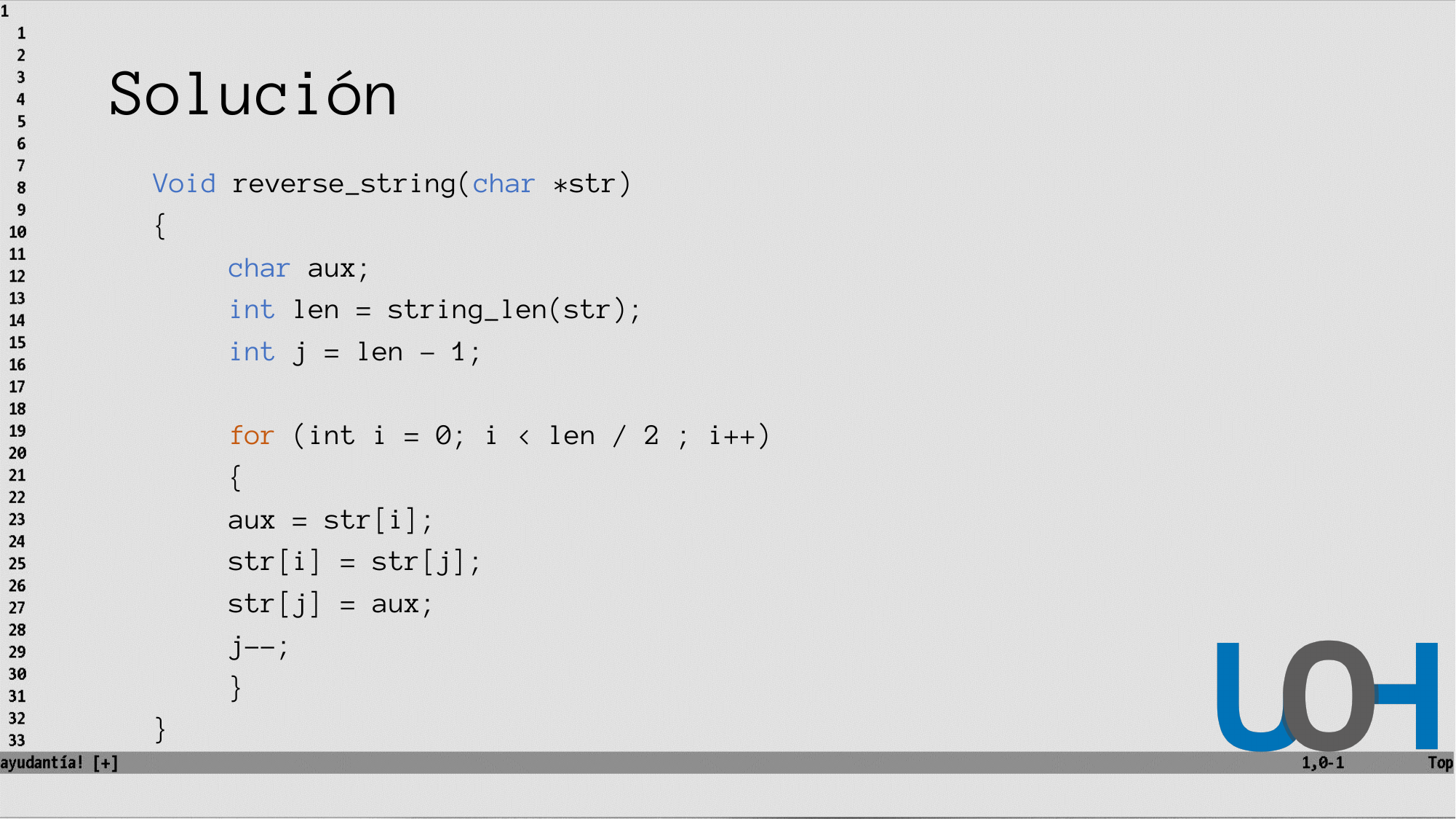

# Solución
Void reverse_string(char *str)
{
	char aux;
	int len = string_len(str);
	int j = len – 1;

	for (int i = 0; i < len / 2 ; i++)
	{
		aux = str[i];
		str[i] = str[j];
		str[j] = aux;
		j--;
	}
}